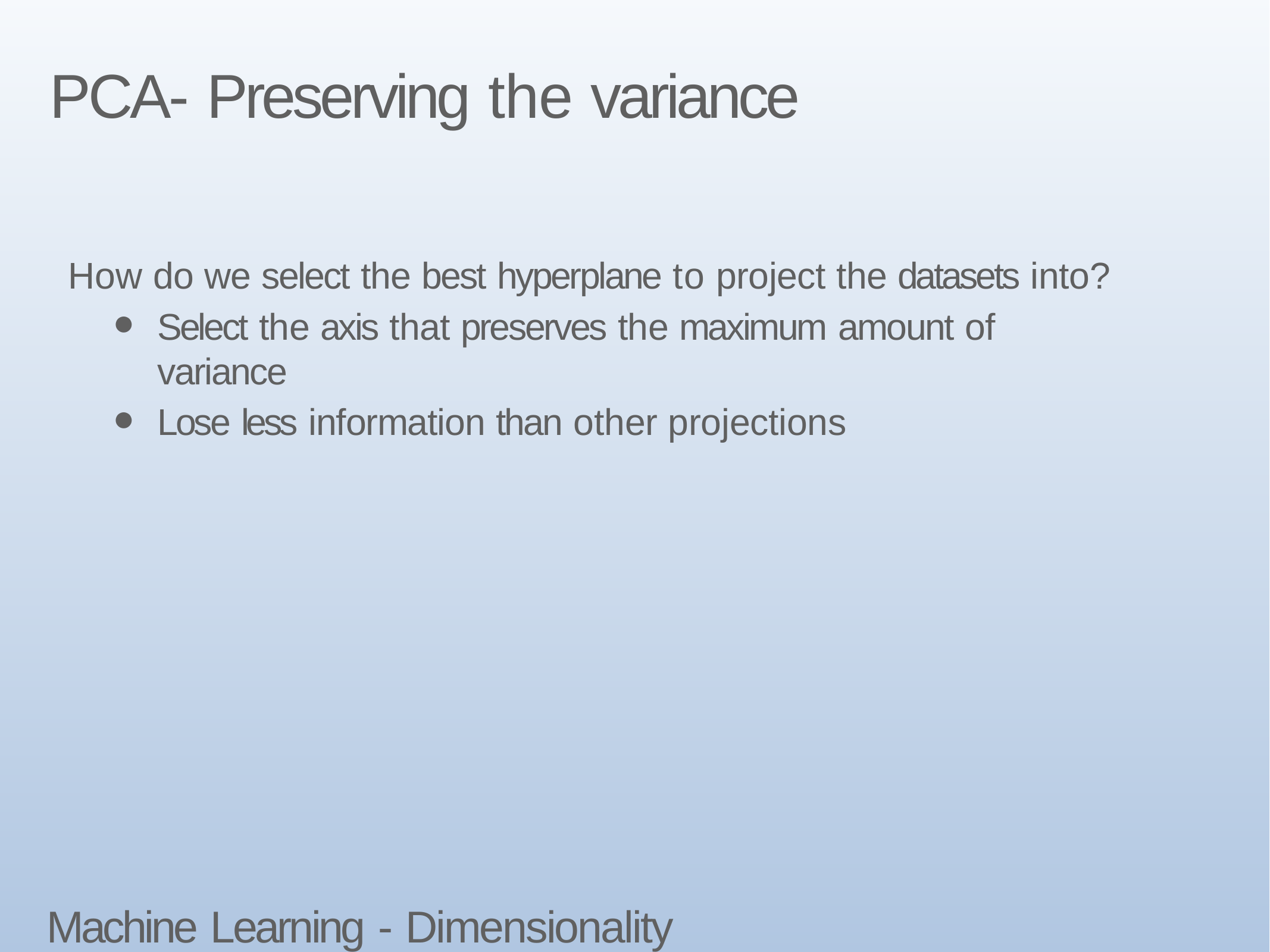

# PCA- Preserving the variance
How do we select the best hyperplane to project the datasets into?
Select the axis that preserves the maximum amount of variance
Lose less information than other projections
Machine Learning - Dimensionality Reduction